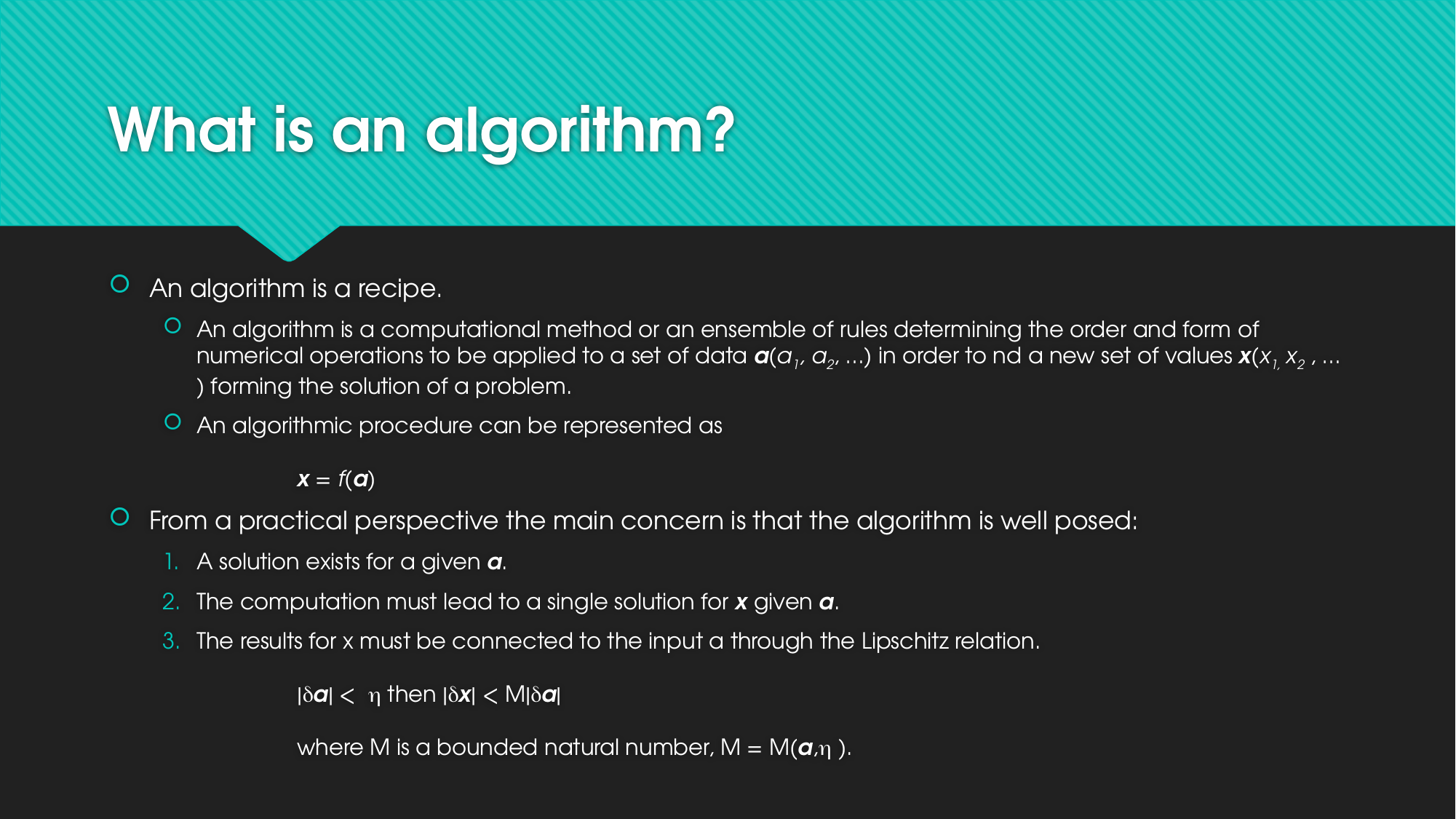

# What is an algorithm?
An algorithm is a recipe.
An algorithm is a computational method or an ensemble of rules determining the order and form of numerical operations to be applied to a set of data a(a1, a2, …) in order to nd a new set of values x(x1, x2 , … ) forming the solution of a problem.
An algorithmic procedure can be represented as
						x = f(a)
From a practical perspective the main concern is that the algorithm is well posed:
A solution exists for a given a.
The computation must lead to a single solution for x given a.
The results for x must be connected to the input a through the Lipschitz relation.
				|δa| <  η then |δx| < M|δa|
		where M is a bounded natural number, M = M(a,η ).